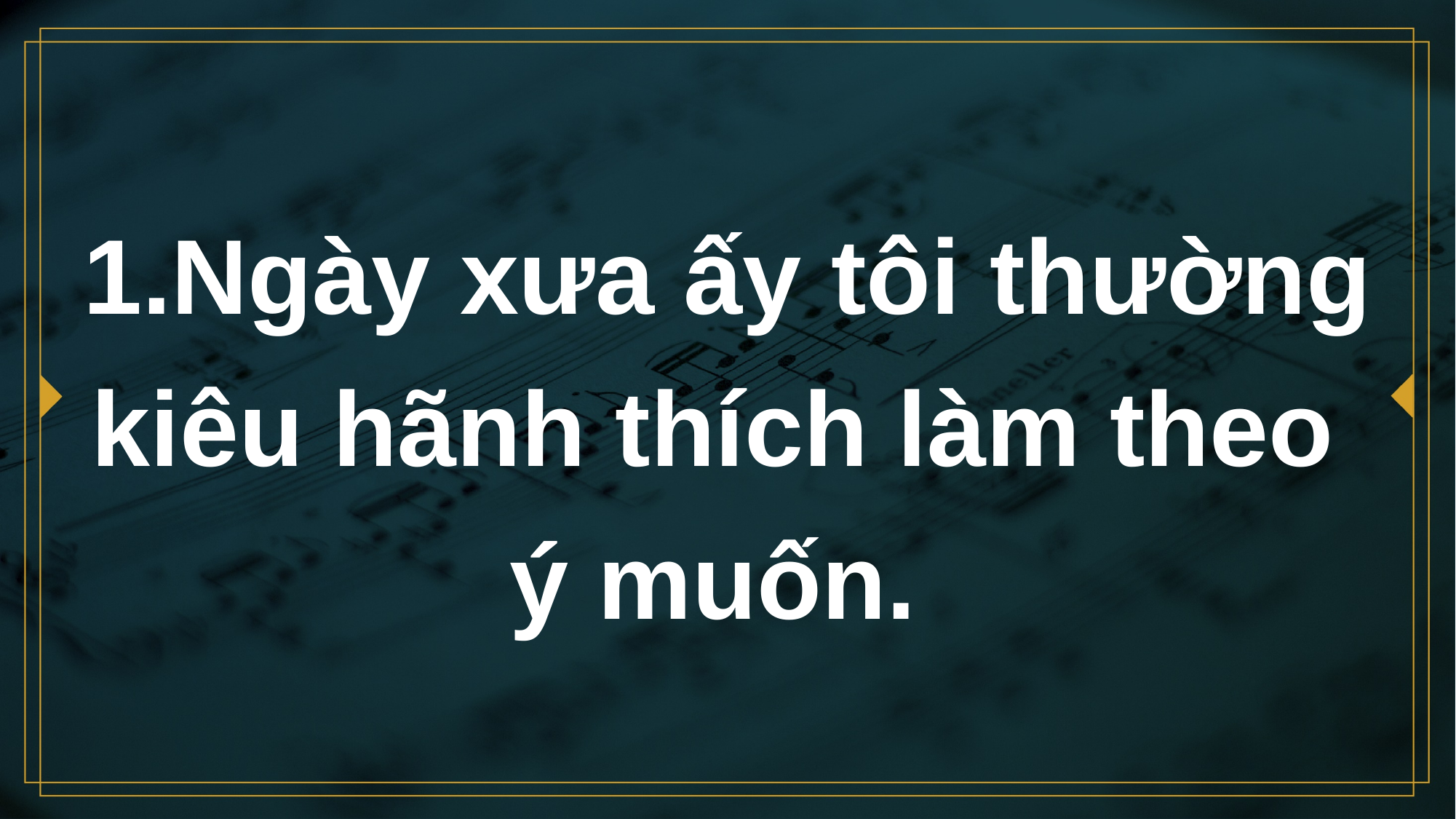

# 1.Ngày xưa ấy tôi thường kiêu hãnh thích làm theo ý muốn.